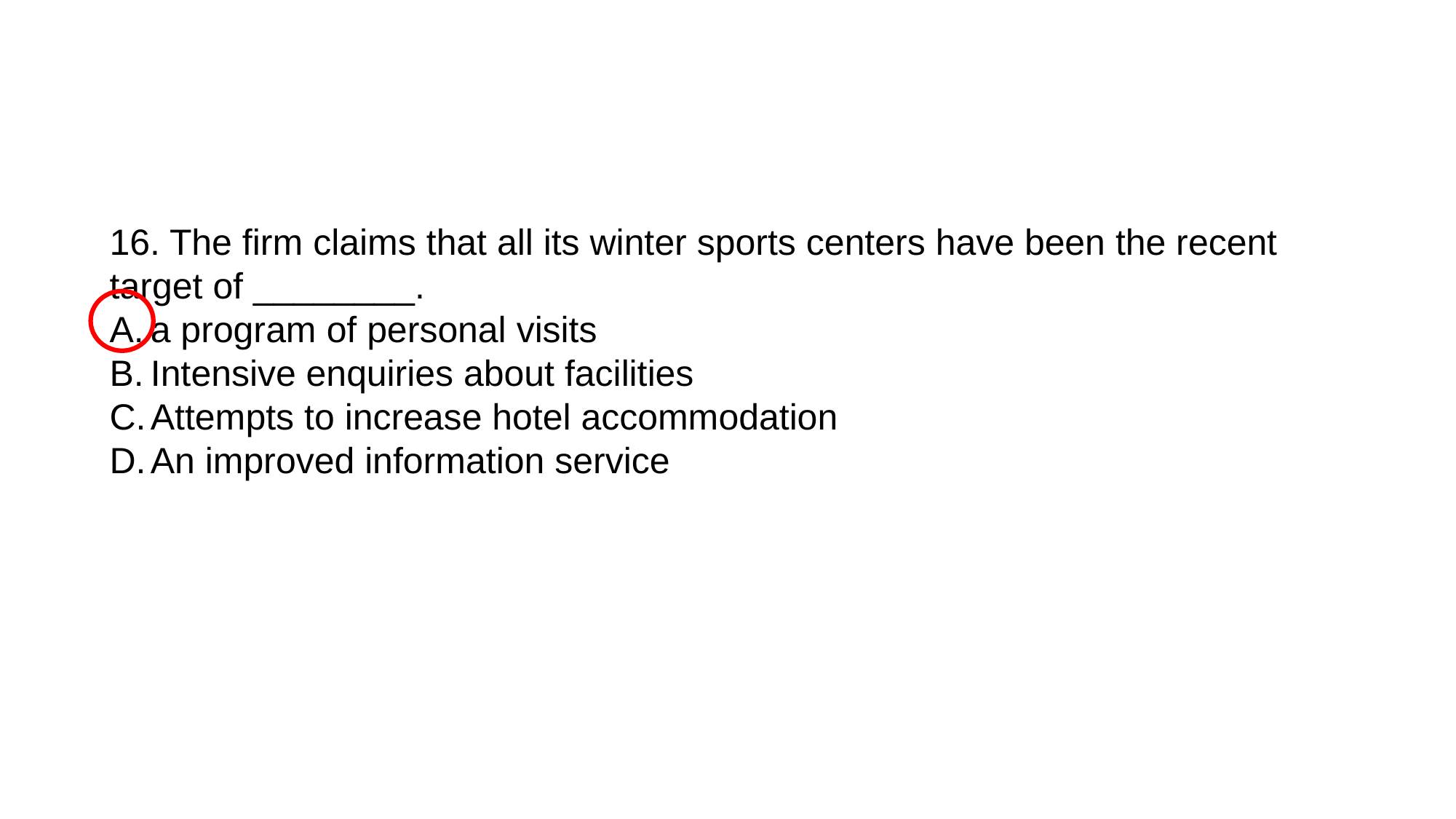

16. The firm claims that all its winter sports centers have been the recent target of ________.
a program of personal visits
Intensive enquiries about facilities
Attempts to increase hotel accommodation
An improved information service